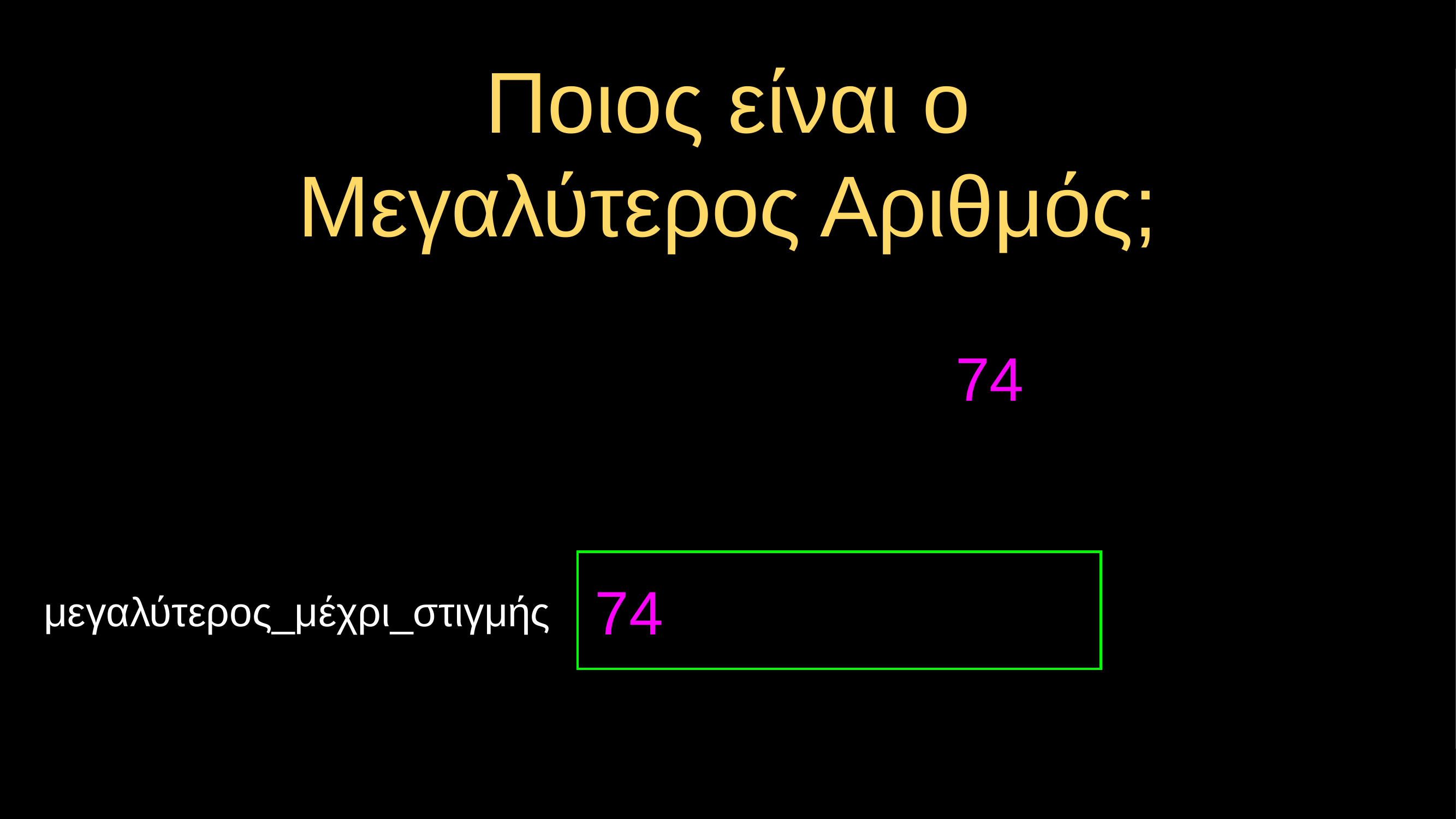

# Ποιος είναι ο Μεγαλύτερος Αριθμός;
74

74
μεγαλύτερος_μέχρι_στιγμής